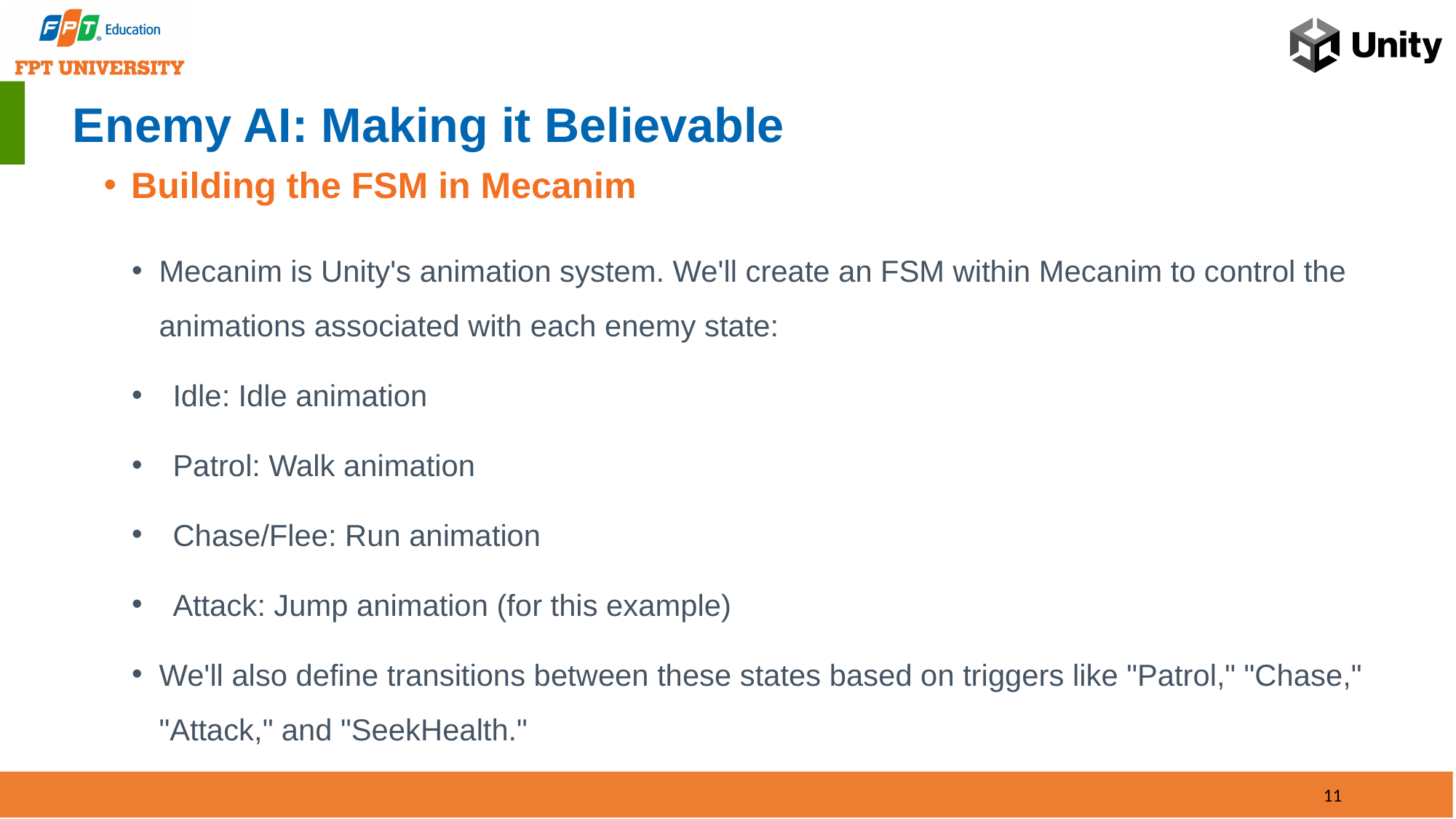

# Enemy AI: Making it Believable
Building the FSM in Mecanim
Mecanim is Unity's animation system. We'll create an FSM within Mecanim to control the animations associated with each enemy state:
Idle: Idle animation
Patrol: Walk animation
Chase/Flee: Run animation
Attack: Jump animation (for this example)
We'll also define transitions between these states based on triggers like "Patrol," "Chase," "Attack," and "SeekHealth."
11